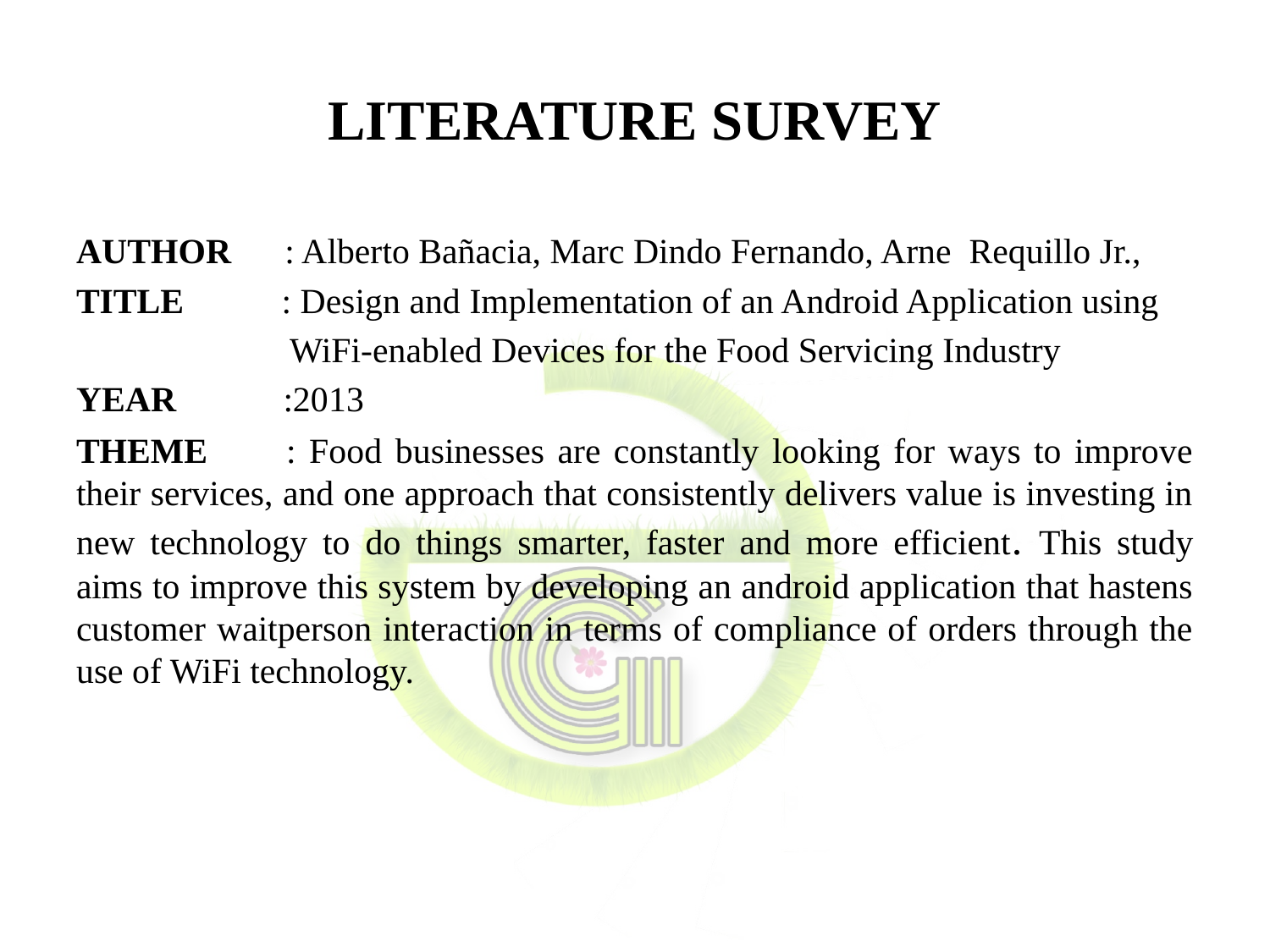

# LITERATURE SURVEY
AUTHOR      : Alberto Bañacia, Marc Dindo Fernando, Arne  Requillo Jr.,
TITLE           : Design and Implementation of an Android Application using
                        WiFi-enabled Devices for the Food Servicing Industry
YEAR            :2013
THEME      : Food businesses are constantly looking for ways to improve their services, and one approach that consistently delivers value is investing in new technology to do things smarter, faster and more efficient. This study aims to improve this system by developing an android application that hastens customer waitperson interaction in terms of compliance of orders through the use of WiFi technology.